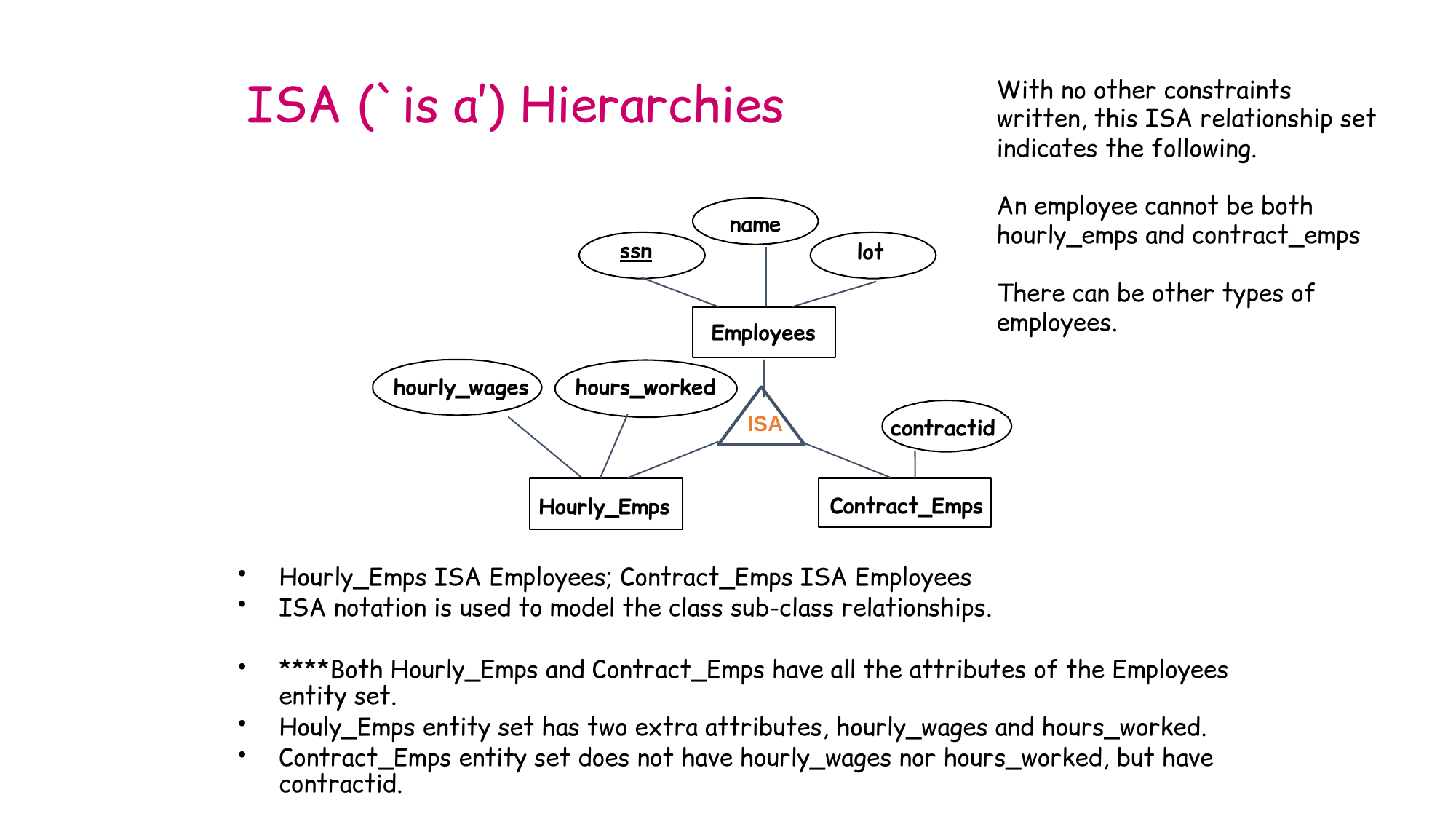

ISA (`is a’) Hierarchies
With no other constraints written, this ISA relationship set indicates the following.

An employee cannot be both hourly_emps and contract_emps

There can be other types of employees.

name
ssn

lot

Employees

hourly_wages
hours_worked

ISA
contractid

Contract_Emps
Hourly_Emps
Hourly_Emps ISA Employees; Contract_Emps ISA Employees
ISA notation is used to model the class sub-class relationships.

****Both Hourly_Emps and Contract_Emps have all the attributes of the Employees entity set.
Houly_Emps entity set has two extra attributes, hourly_wages and hours_worked.
Contract_Emps entity set does not have hourly_wages nor hours_worked, but have contractid.